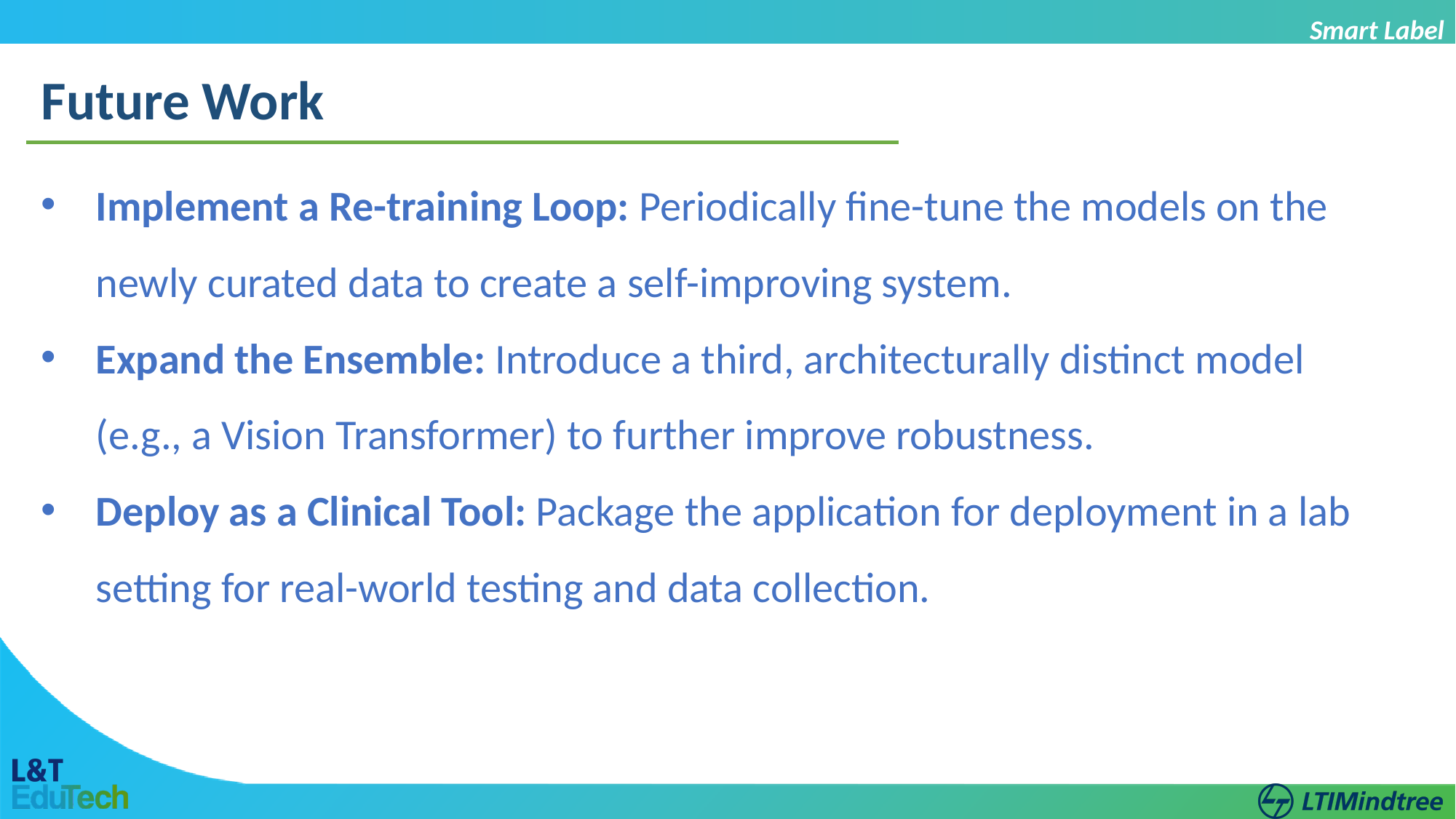

Smart Label

Future Work
Implement a Re-training Loop: Periodically fine-tune the models on the newly curated data to create a self-improving system.
Expand the Ensemble: Introduce a third, architecturally distinct model (e.g., a Vision Transformer) to further improve robustness.
Deploy as a Clinical Tool: Package the application for deployment in a lab setting for real-world testing and data collection.